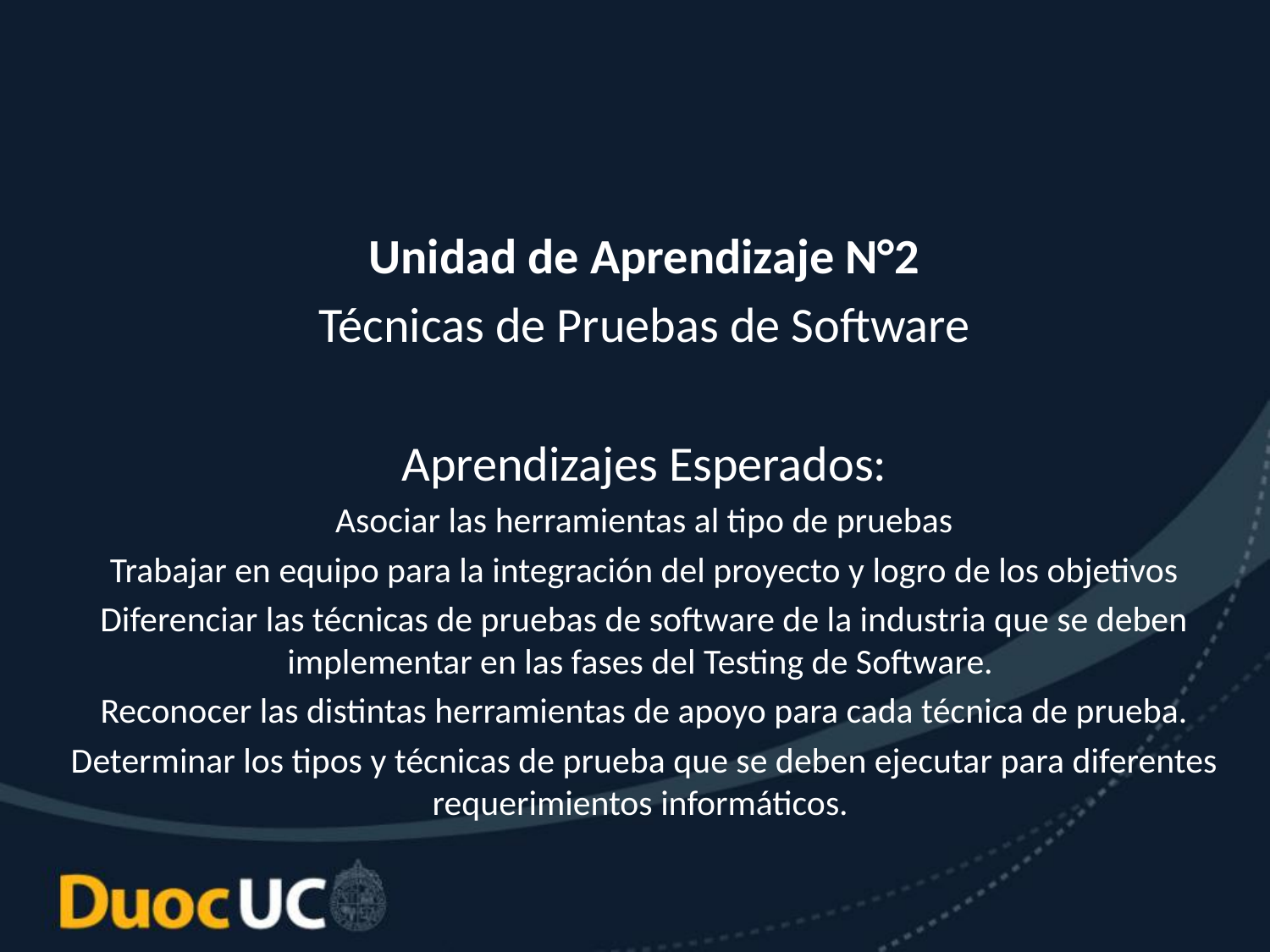

Unidad de Aprendizaje N°2
Técnicas de Pruebas de Software

Aprendizajes Esperados:
Asociar las herramientas al tipo de pruebas
Trabajar en equipo para la integración del proyecto y logro de los objetivos
Diferenciar las técnicas de pruebas de software de la industria que se deben implementar en las fases del Testing de Software.
Reconocer las distintas herramientas de apoyo para cada técnica de prueba.
Determinar los tipos y técnicas de prueba que se deben ejecutar para diferentes requerimientos informáticos.